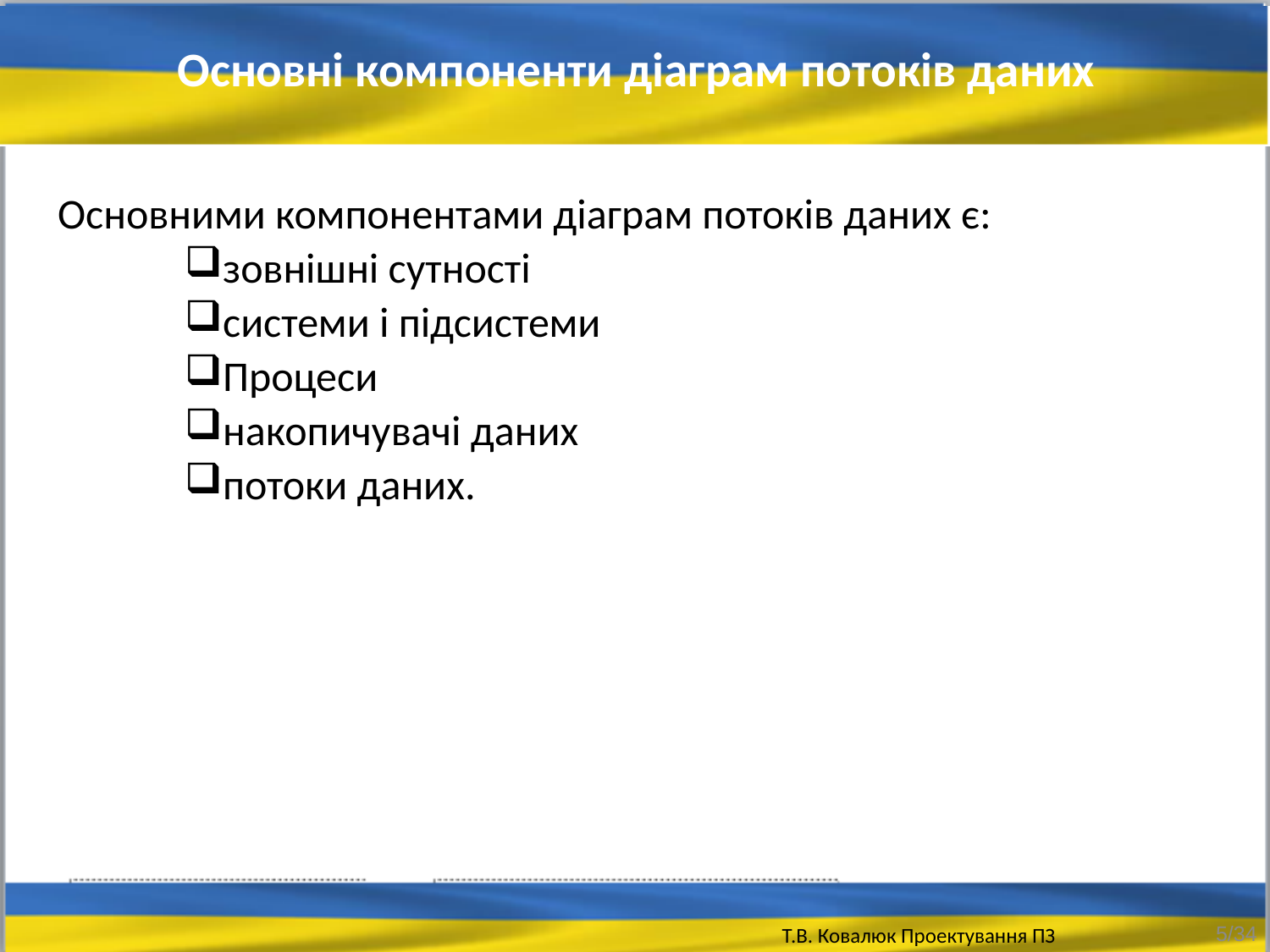

Основні компоненти діаграм потоків даних
Основними компонентами діаграм потоків даних є:
зовнішні сутності
системи і підсистеми
Процеси
накопичувачі даних
потоки даних.
5/34